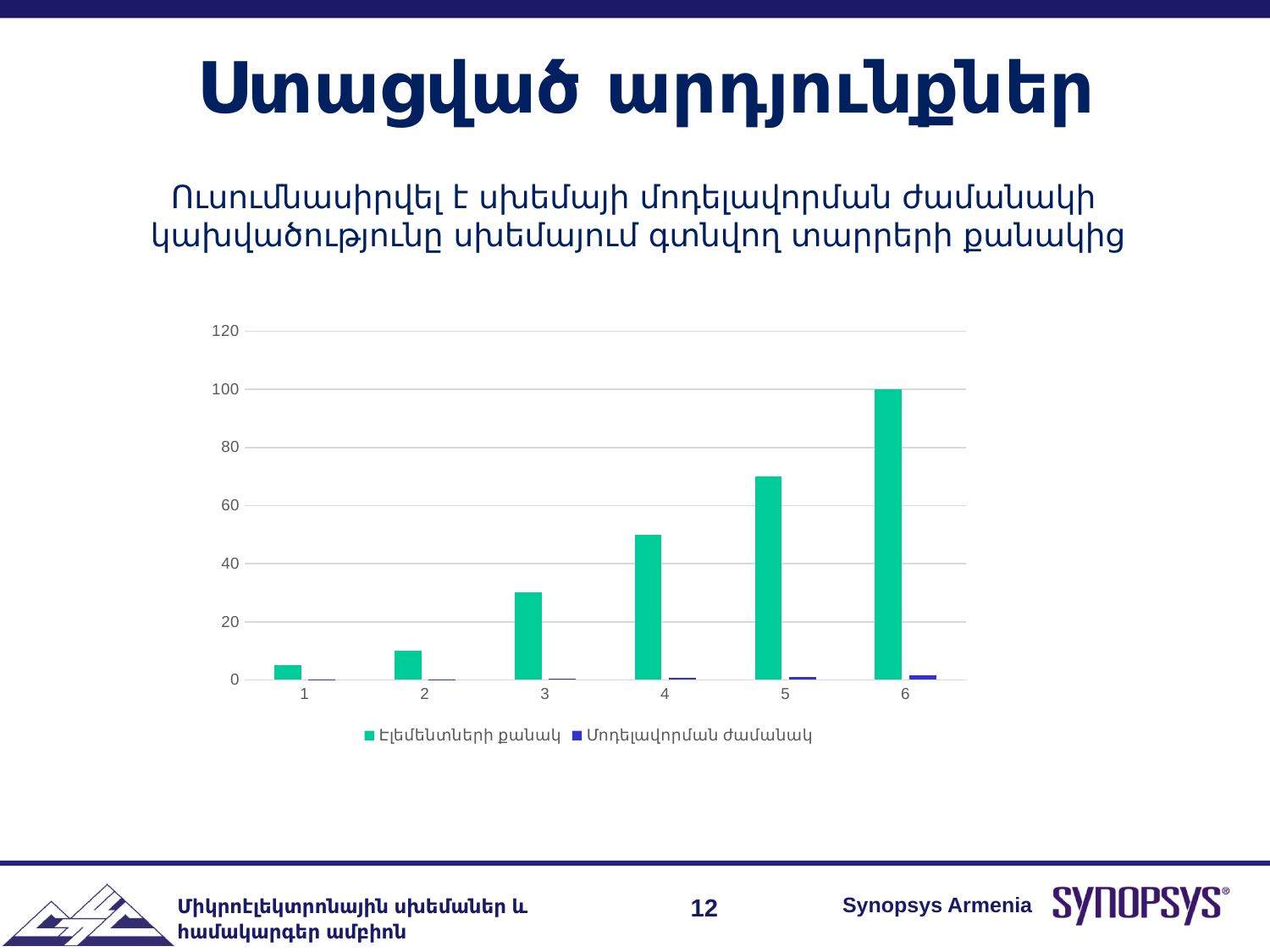

Ստացված արդյունքներ
  Ուսումնասիրվել է սխեմայի մոդելավորման ժամանակի     կախվածությունը սխեմայում գտնվող տարրերի քանակից

### Chart

| Category | Էլեմենտների քանակ | Մոդելավորման ժամանակ |
|---|---|---|